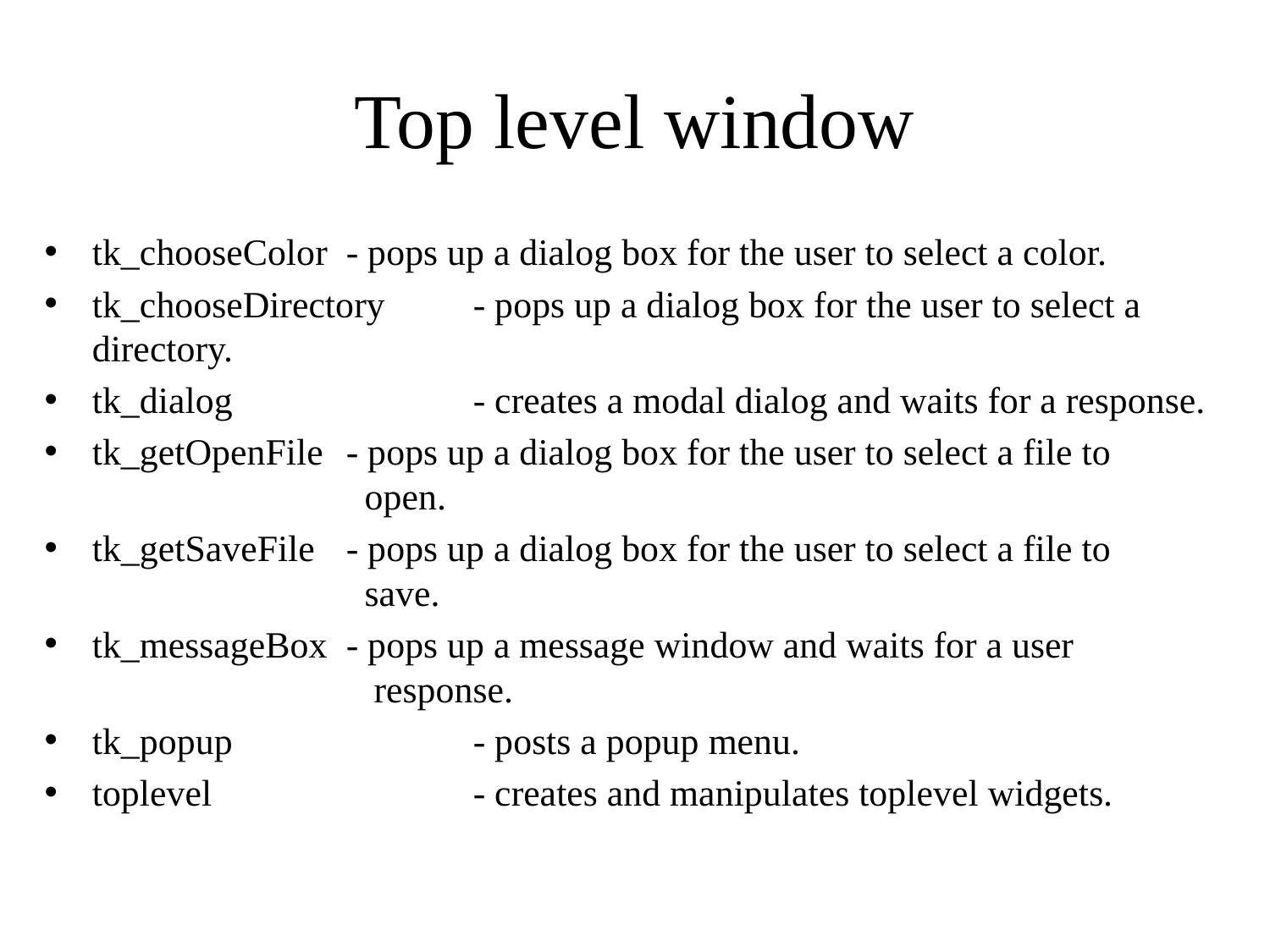

# Top level window
tk_chooseColor 	- pops up a dialog box for the user to select a color.
tk_chooseDirectory 	- pops up a dialog box for the user to select a directory.
tk_dialog 		- creates a modal dialog and waits for a response.
tk_getOpenFile 	- pops up a dialog box for the user to select a file to 			  open.
tk_getSaveFile 	- pops up a dialog box for the user to select a file to 			  save.
tk_messageBox 	- pops up a message window and waits for a user 				   response.
tk_popup 		- posts a popup menu.
toplevel 		- creates and manipulates toplevel widgets.